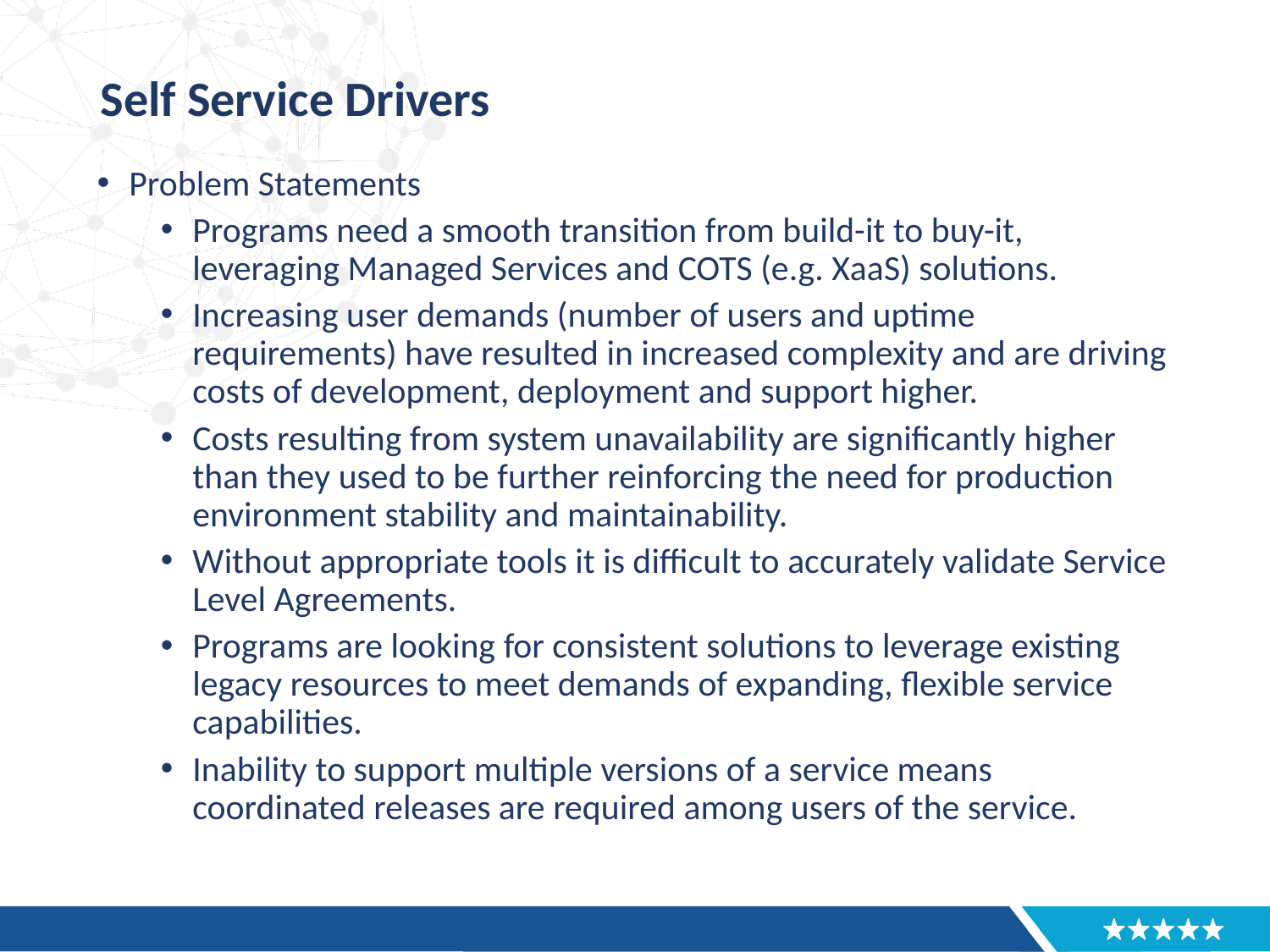

# Self Service Drivers
Problem Statements
Programs need a smooth transition from build-it to buy-it, leveraging Managed Services and COTS (e.g. XaaS) solutions.
Increasing user demands (number of users and uptime requirements) have resulted in increased complexity and are driving costs of development, deployment and support higher.
Costs resulting from system unavailability are significantly higher than they used to be further reinforcing the need for production environment stability and maintainability.
Without appropriate tools it is difficult to accurately validate Service Level Agreements.
Programs are looking for consistent solutions to leverage existing legacy resources to meet demands of expanding, flexible service capabilities.
Inability to support multiple versions of a service means coordinated releases are required among users of the service.